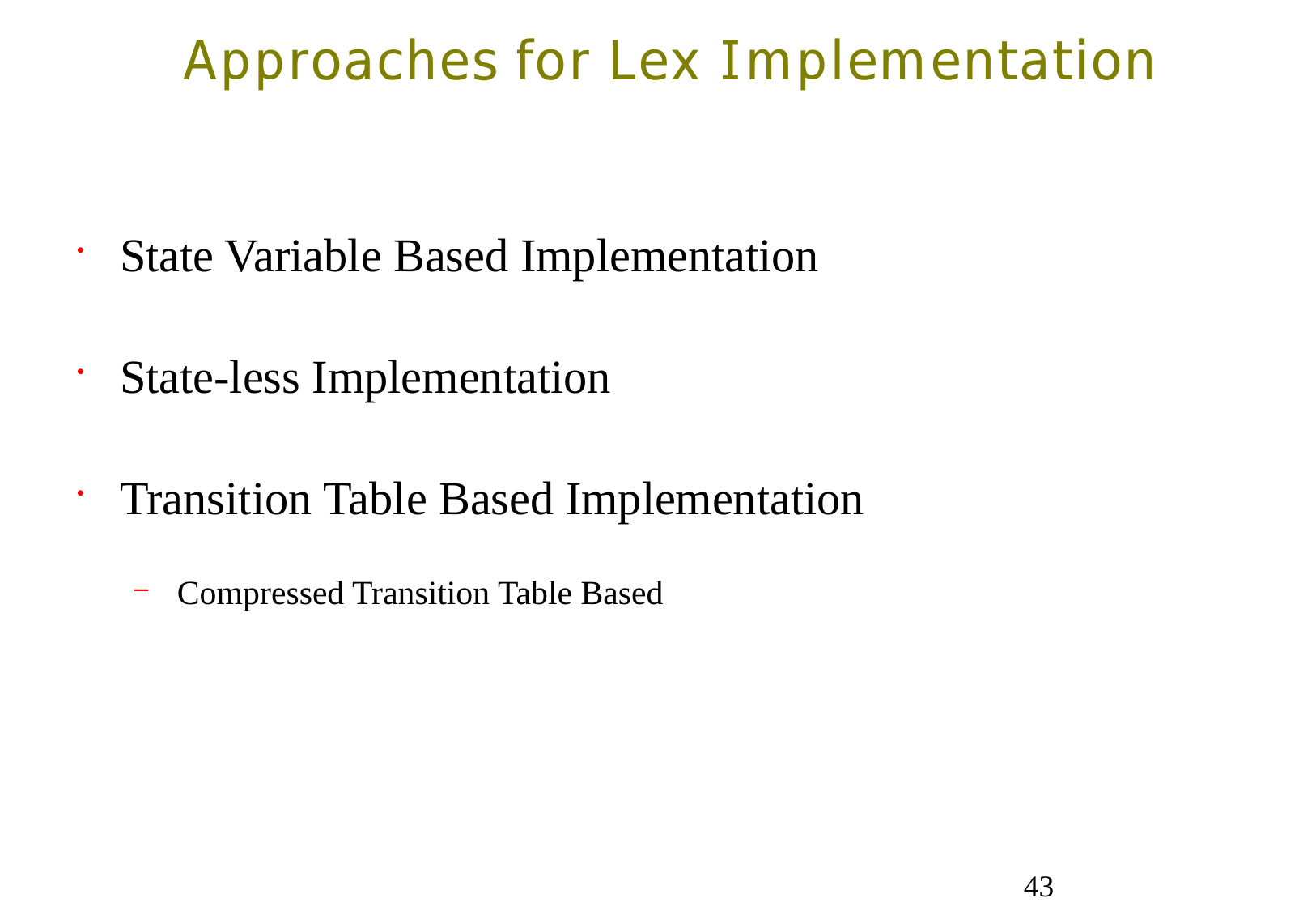

Approaches for Lex Implementation
State Variable Based Implementation
State-less Implementation
Transition Table Based Implementation
Compressed Transition Table Based
43